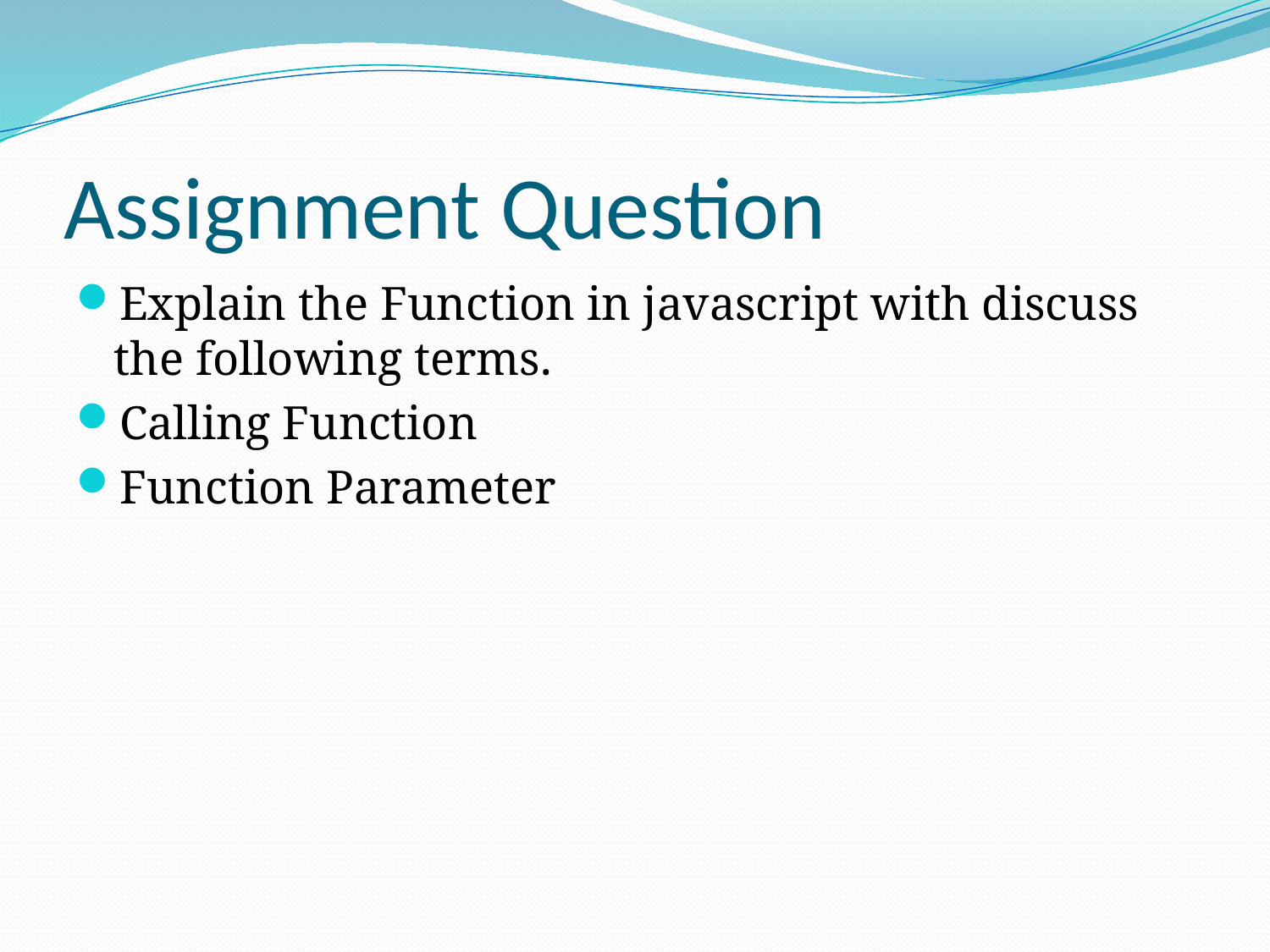

# Assignment Question
Explain the Function in javascript with discuss the following terms.
Calling Function
Function Parameter